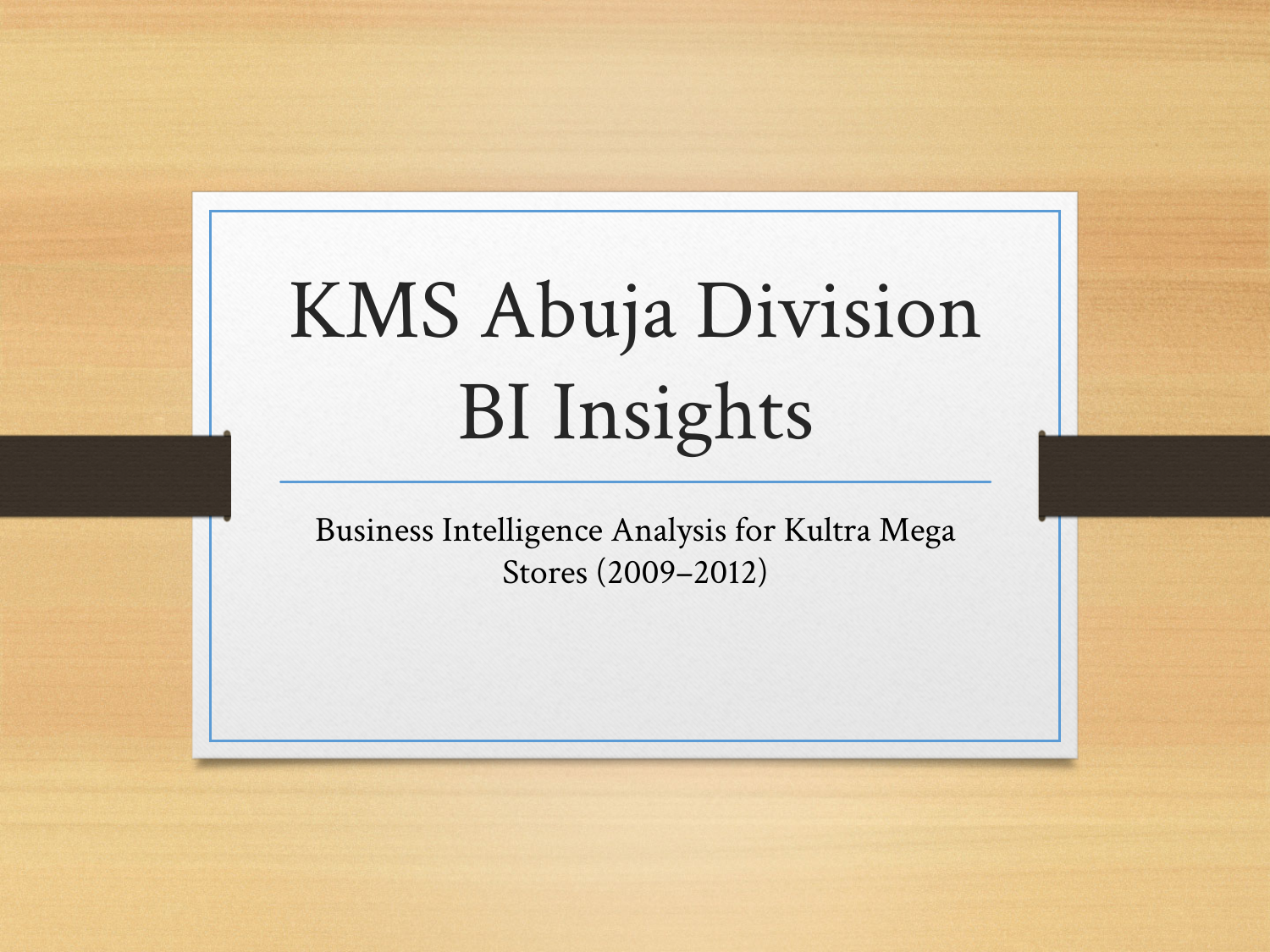

# KMS Abuja Division BI Insights
Business Intelligence Analysis for Kultra Mega Stores (2009–2012)